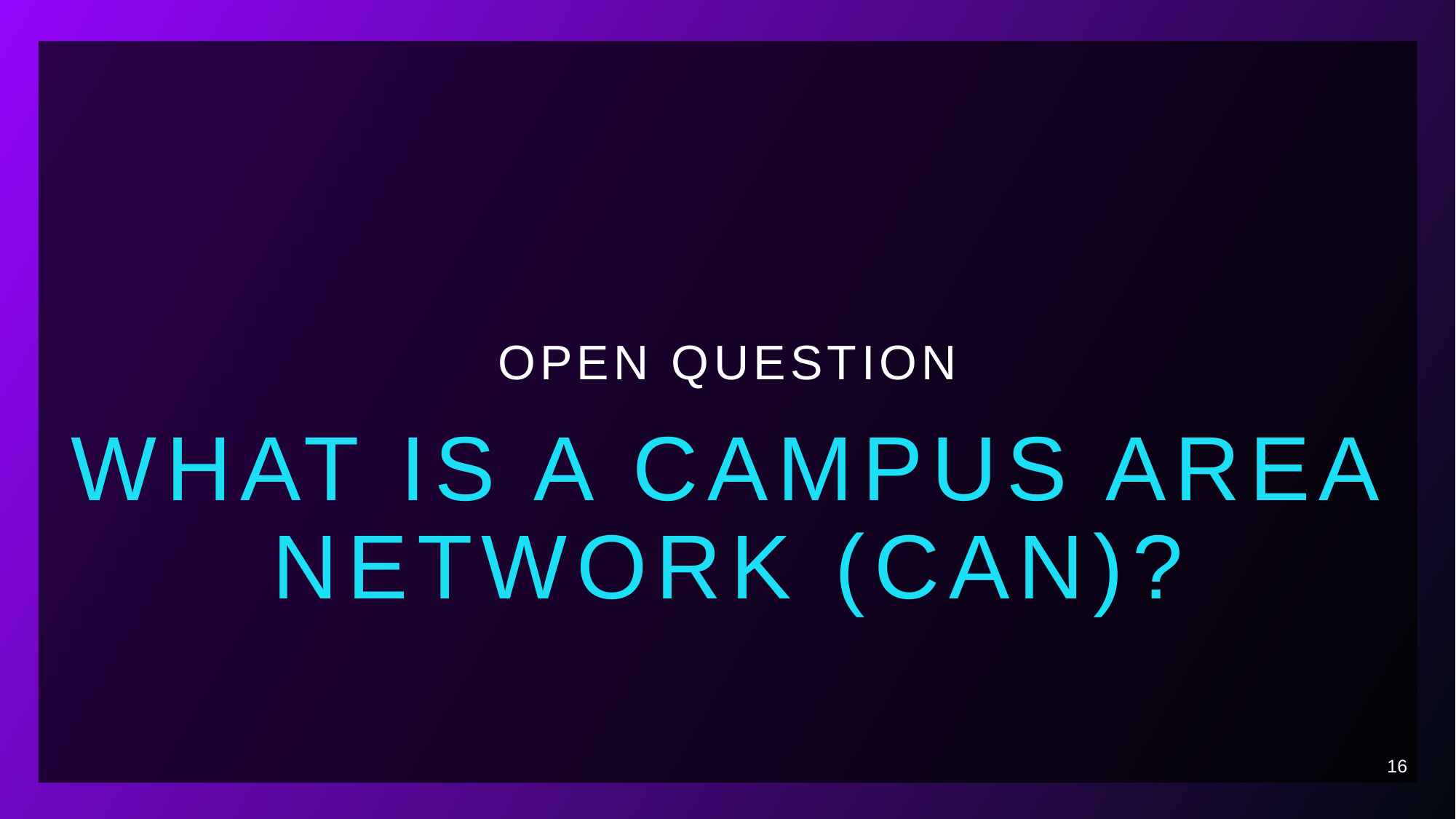

# Open question
What is a Campus Area Network (CAN)?
16